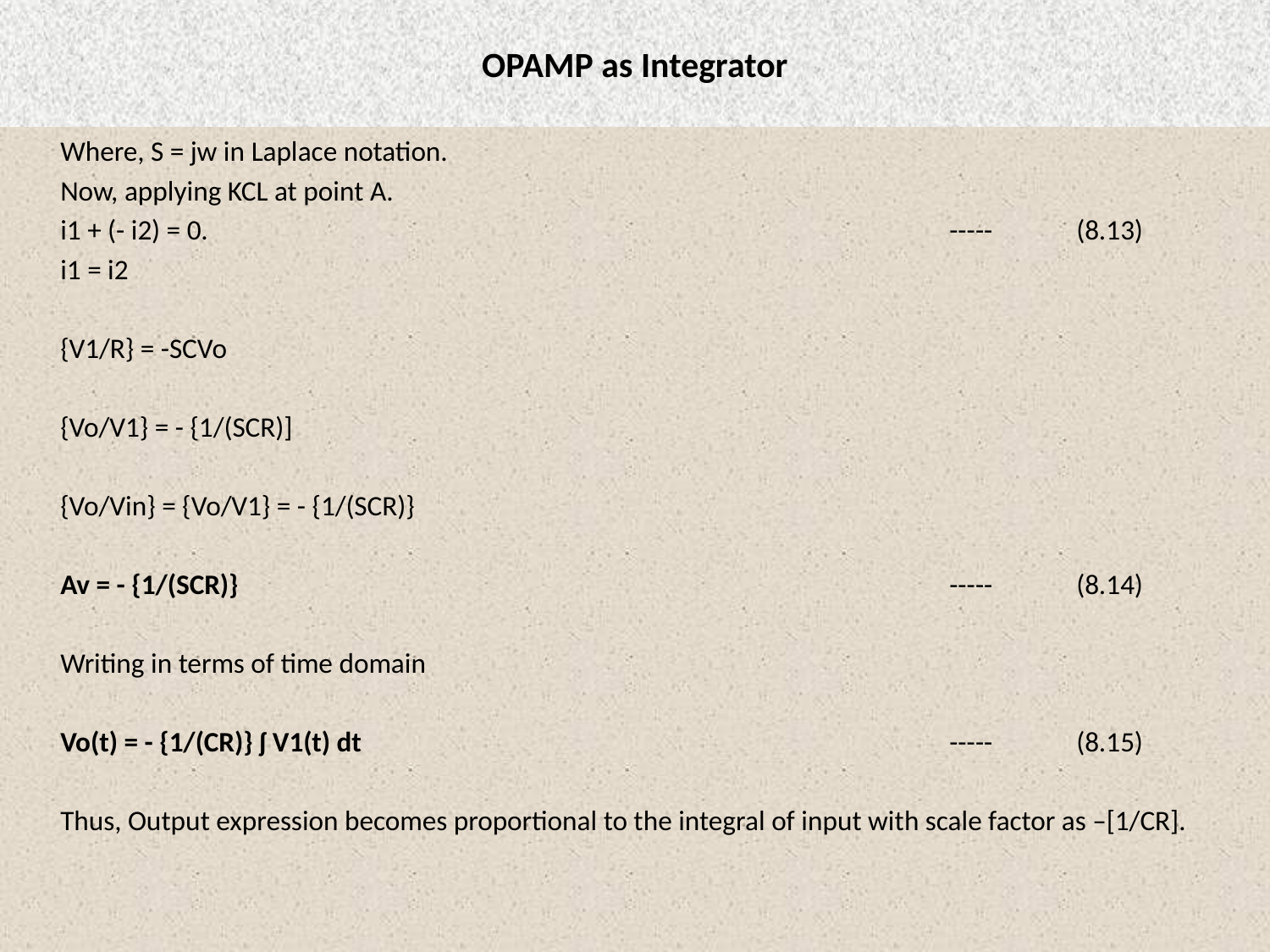

# OPAMP as Integrator
	Where, S = jw in Laplace notation.
	Now, applying KCL at point A.
	i1 + (- i2) = 0.						-----	(8.13)
	i1 = i2

	{V1/R} = -SCVo

	{Vo/V1} = - {1/(SCR)]

	{Vo/Vin} = {Vo/V1} = - {1/(SCR)}

	Av = - {1/(SCR)}						-----	(8.14)

	Writing in terms of time domain

	Vo(t) = - {1/(CR)} ʃ V1(t) dt					-----	(8.15)

	Thus, Output expression becomes proportional to the integral of input with scale factor as –[1/CR].